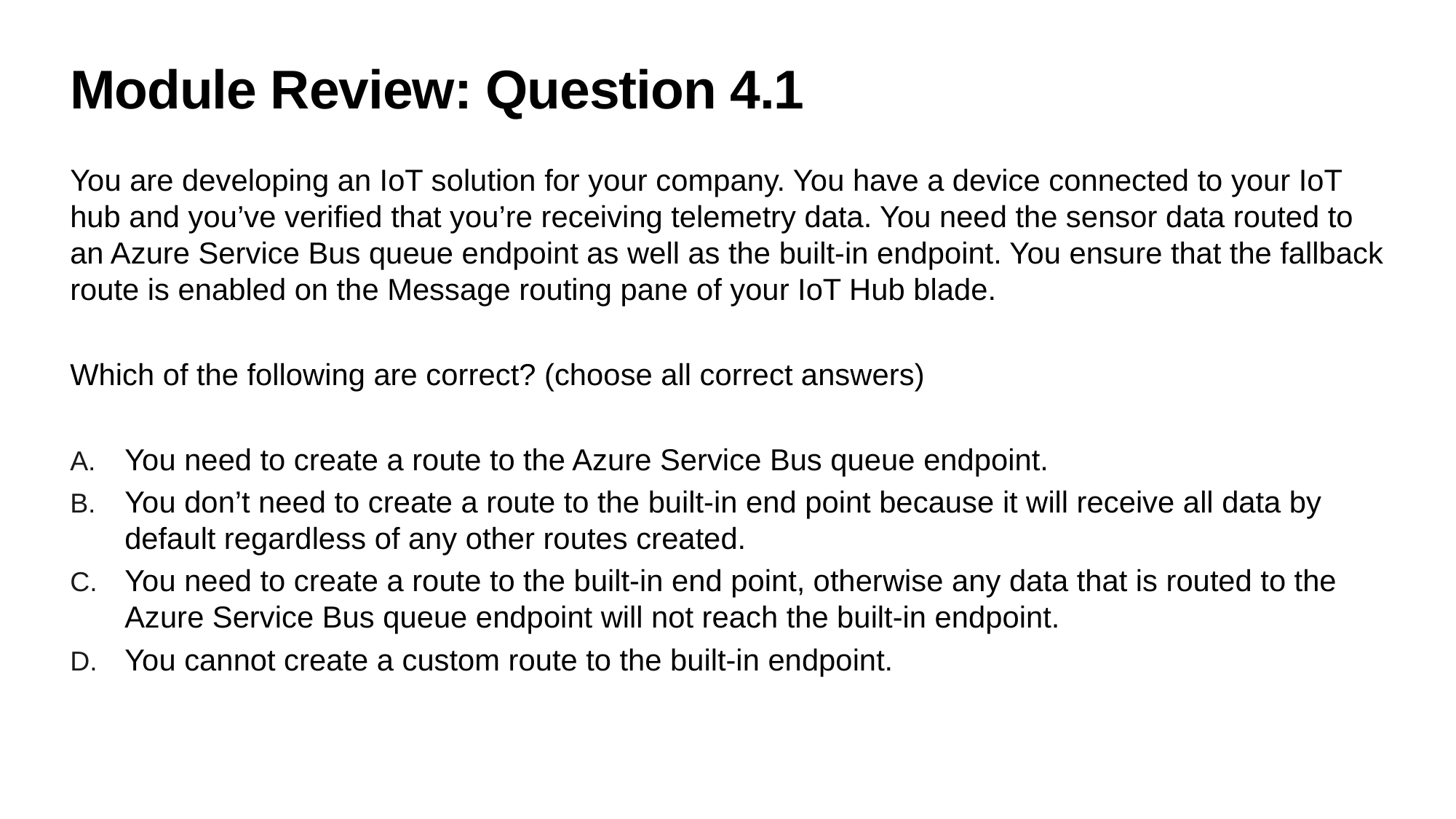

# Module Review: Question 4.1
You are developing an IoT solution for your company. You have a device connected to your IoT hub and you’ve verified that you’re receiving telemetry data. You need the sensor data routed to an Azure Service Bus queue endpoint as well as the built-in endpoint. You ensure that the fallback route is enabled on the Message routing pane of your IoT Hub blade.

Which of the following are correct? (choose all correct answers)

You need to create a route to the Azure Service Bus queue endpoint.
You don’t need to create a route to the built-in end point because it will receive all data by default regardless of any other routes created.
You need to create a route to the built-in end point, otherwise any data that is routed to the Azure Service Bus queue endpoint will not reach the built-in endpoint.
You cannot create a custom route to the built-in endpoint.